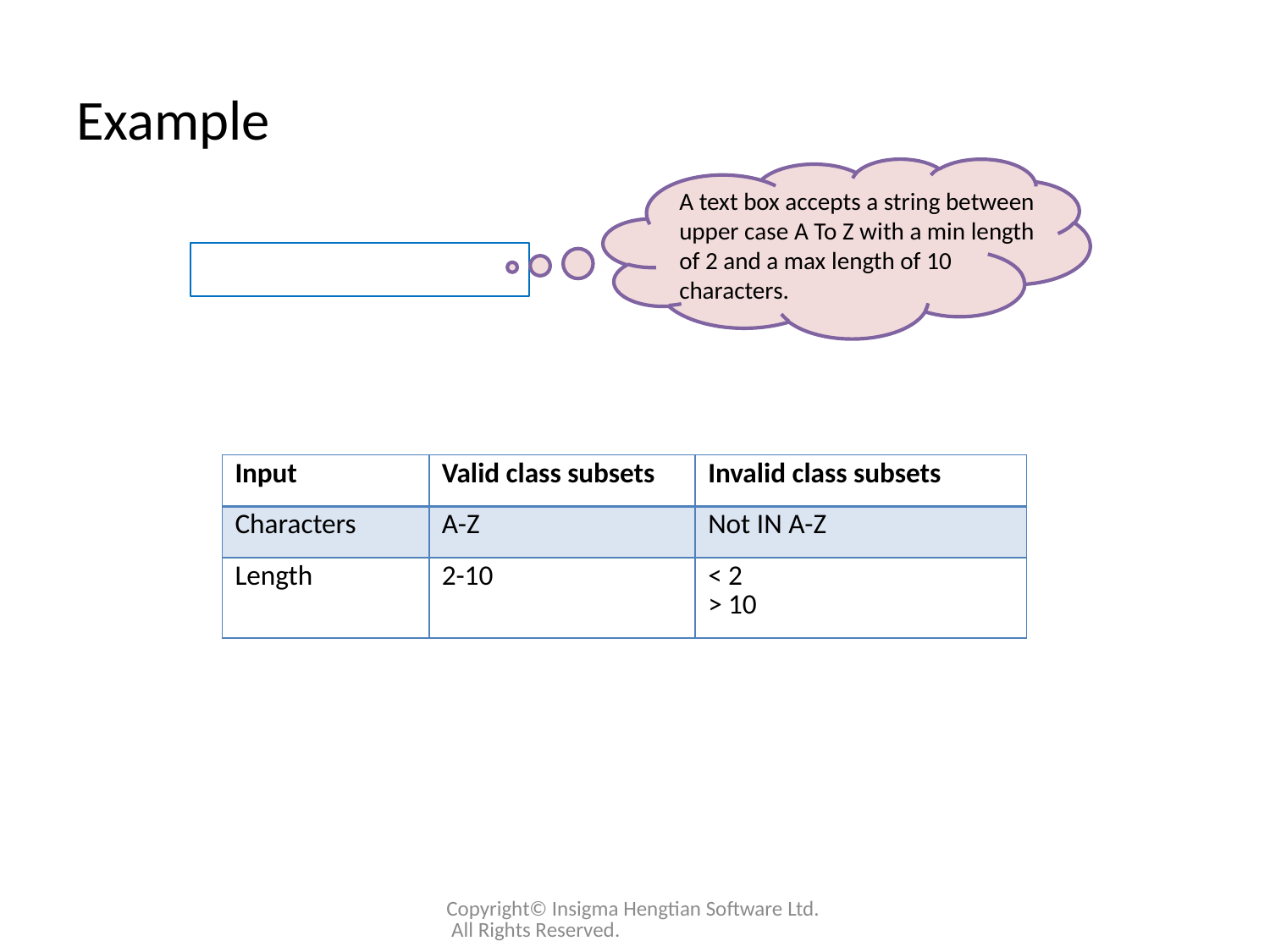

# Example

A text box accepts a string between upper case A To Z with a min length of 2 and a max length of 10 characters.

| Input | Valid class subsets | Invalid class subsets |
| --- | --- | --- |
| Characters | A-Z | Not IN A-Z |
| Length | 2-10 | < 2 > 10 |
Copyright© Insigma Hengtian Software Ltd. All Rights Reserved.